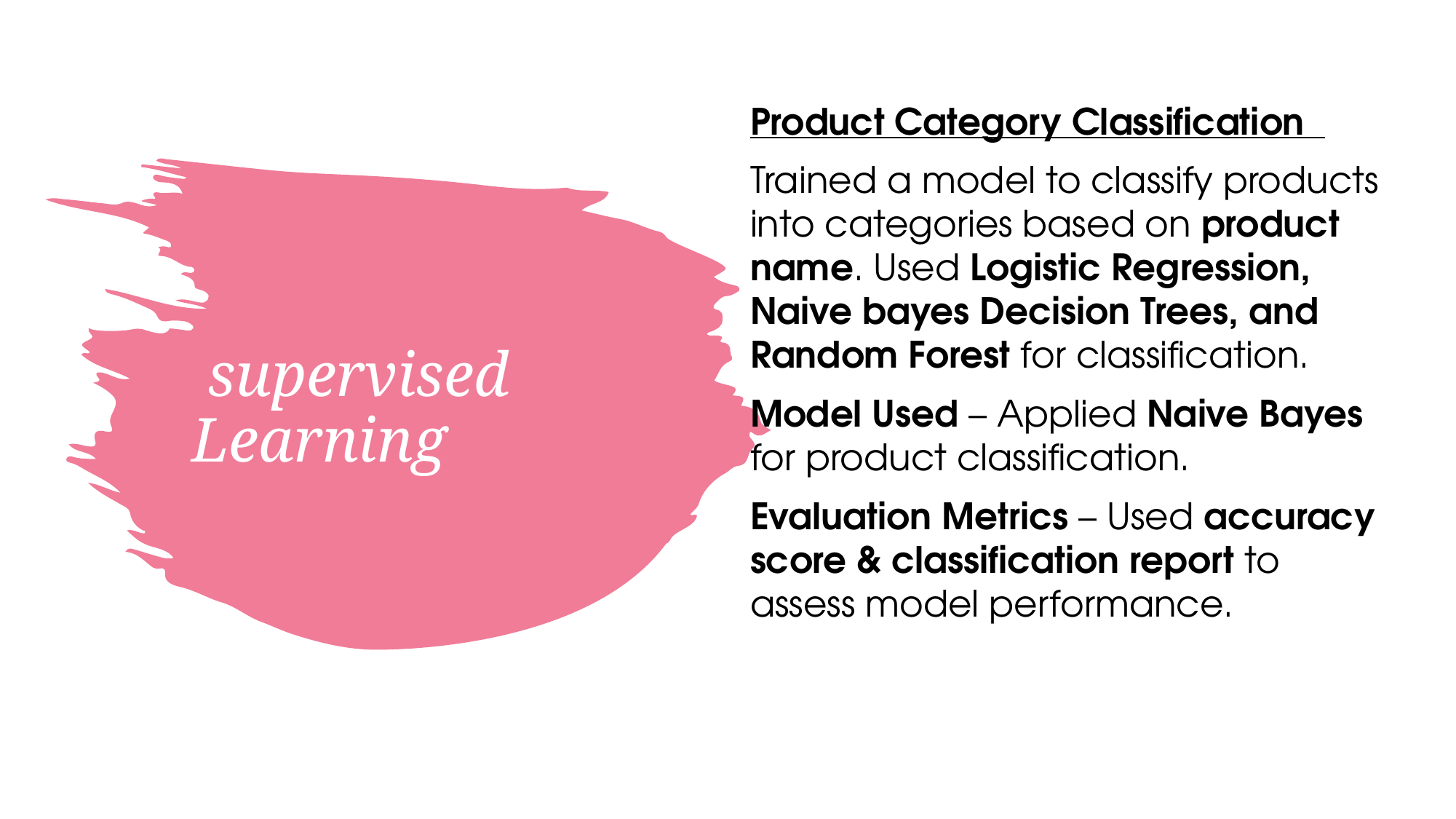

Product Category Classification
Trained a model to classify products into categories based on product name. Used Logistic Regression, Naive bayes Decision Trees, and Random Forest for classification.
Model Used – Applied Naive Bayes for product classification.
Evaluation Metrics – Used accuracy score & classification report to assess model performance.

# supervised Learning